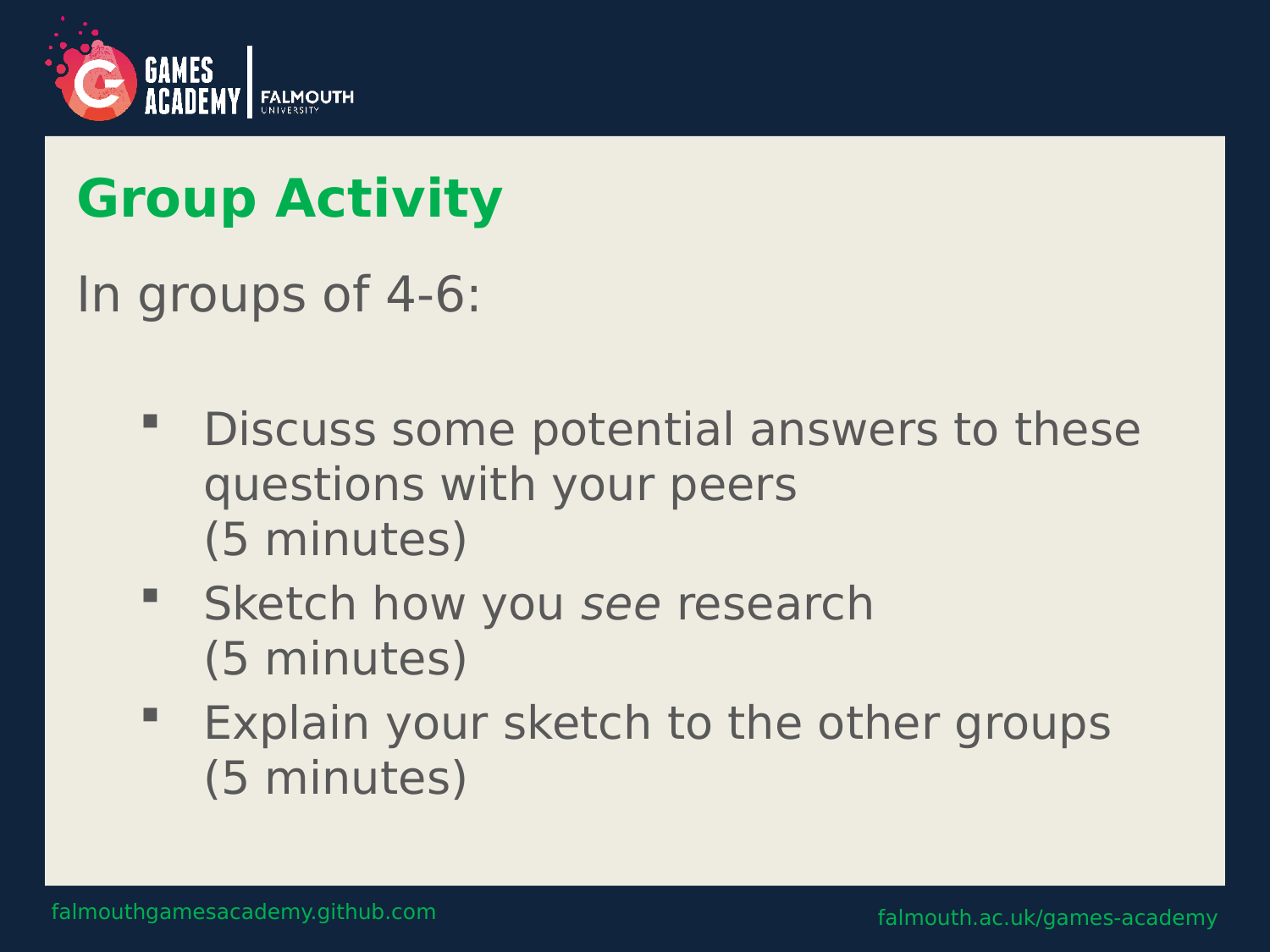

# Group Activity
In groups of 4-6:

Discuss some potential answers to these questions with your peers
(5 minutes)
Sketch how you see research
(5 minutes)
Explain your sketch to the other groups
(5 minutes)